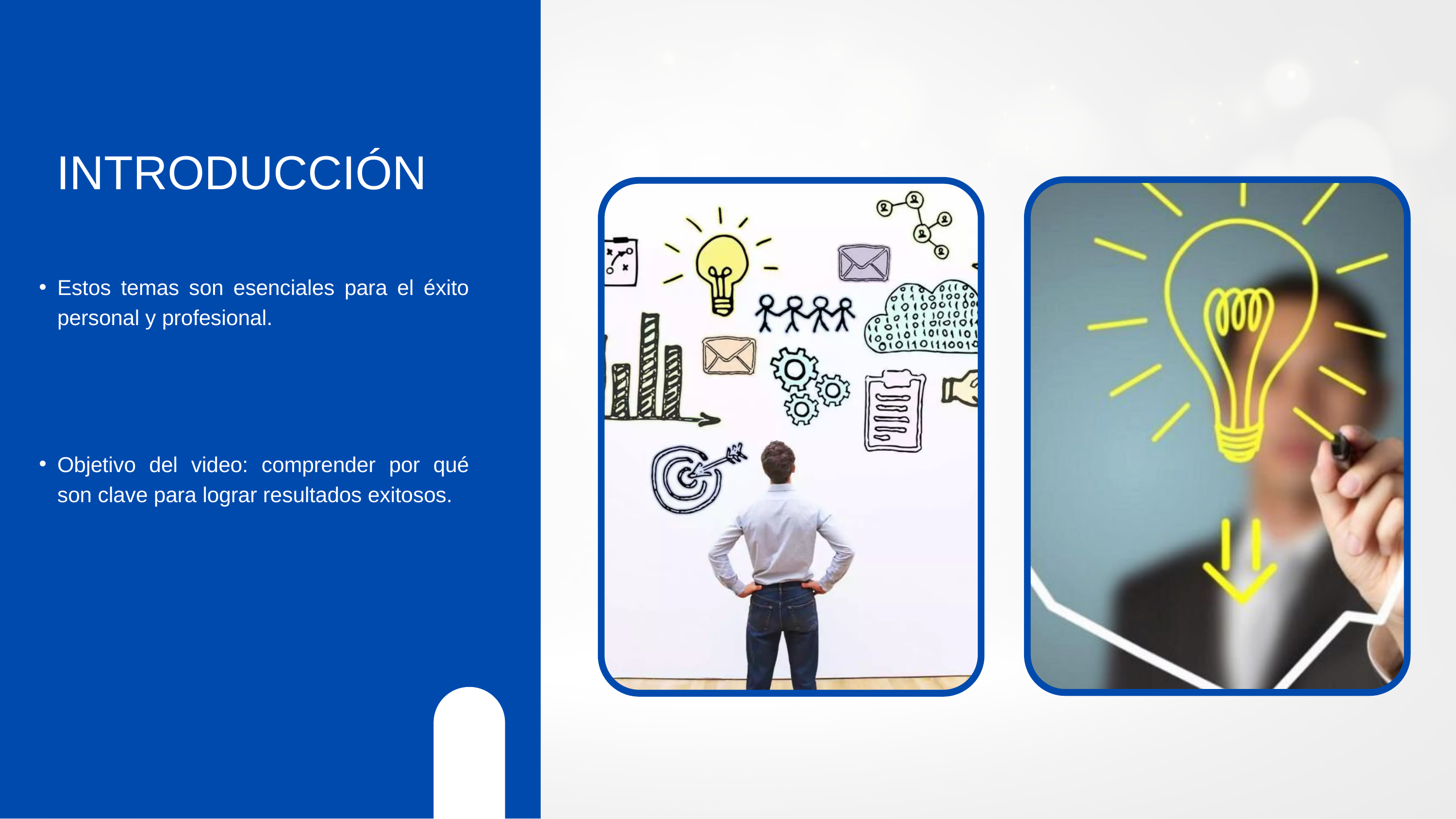

INTRODUCCIÓN

Estos temas son esenciales para el éxito personal y profesional.
Objetivo del video: comprender por qué son clave para lograr resultados exitosos.